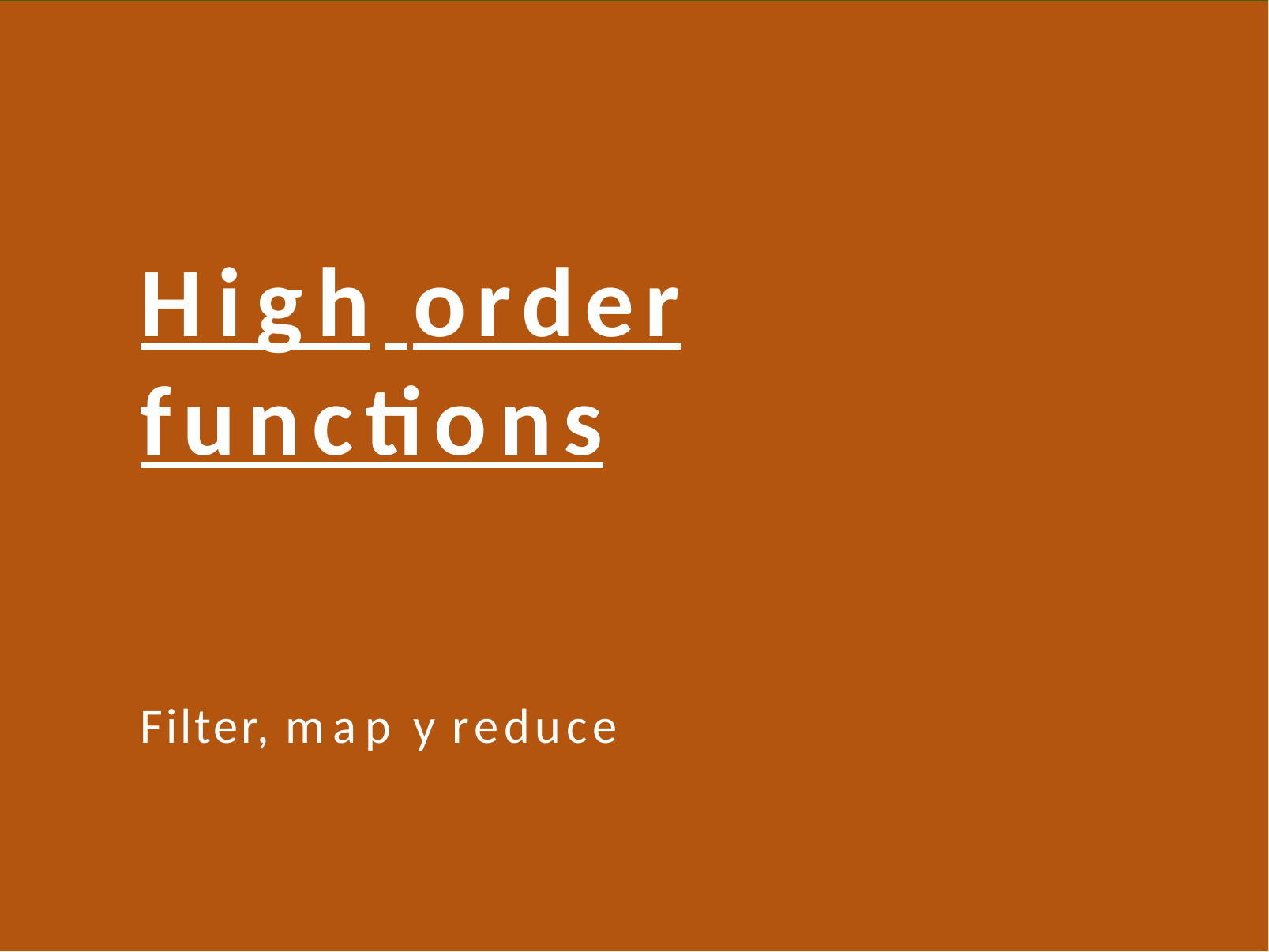

# High order functions
Filter, map y reduce